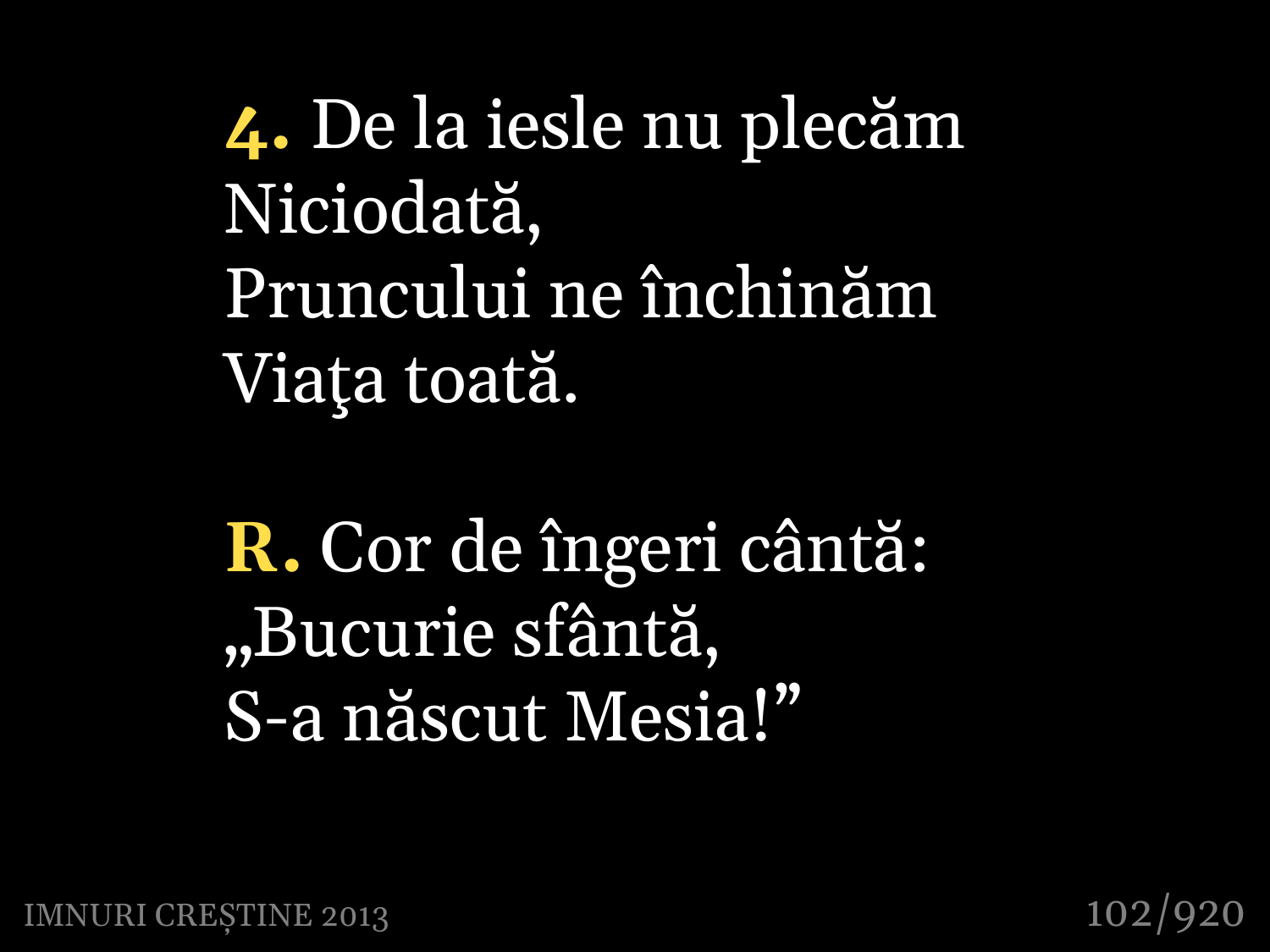

4. De la iesle nu plecăm
Niciodată,
Pruncului ne închinăm
Viaţa toată.

R. Cor de îngeri cântă:
„Bucurie sfântă,
S-a născut Mesia!”
102/920
IMNURI CREȘTINE 2013